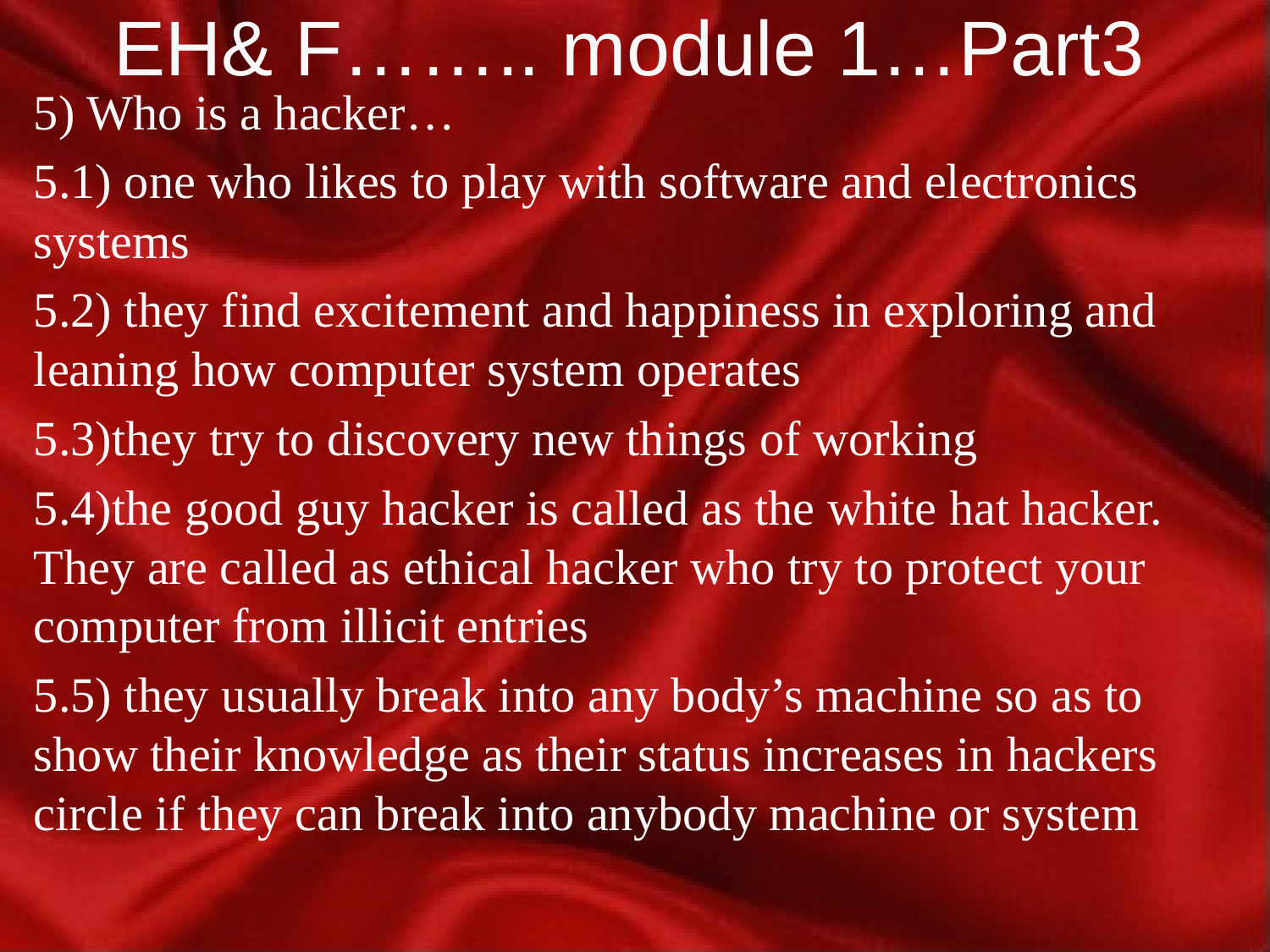

# EH& F…….. module 1…Part3
5) Who is a hacker…
5.1) one who likes to play with software and electronics systems
5.2) they find excitement and happiness in exploring and leaning how computer system operates
5.3)they try to discovery new things of working
5.4)the good guy hacker is called as the white hat hacker. They are called as ethical hacker who try to protect your computer from illicit entries
5.5) they usually break into any body’s machine so as to show their knowledge as their status increases in hackers circle if they can break into anybody machine or system